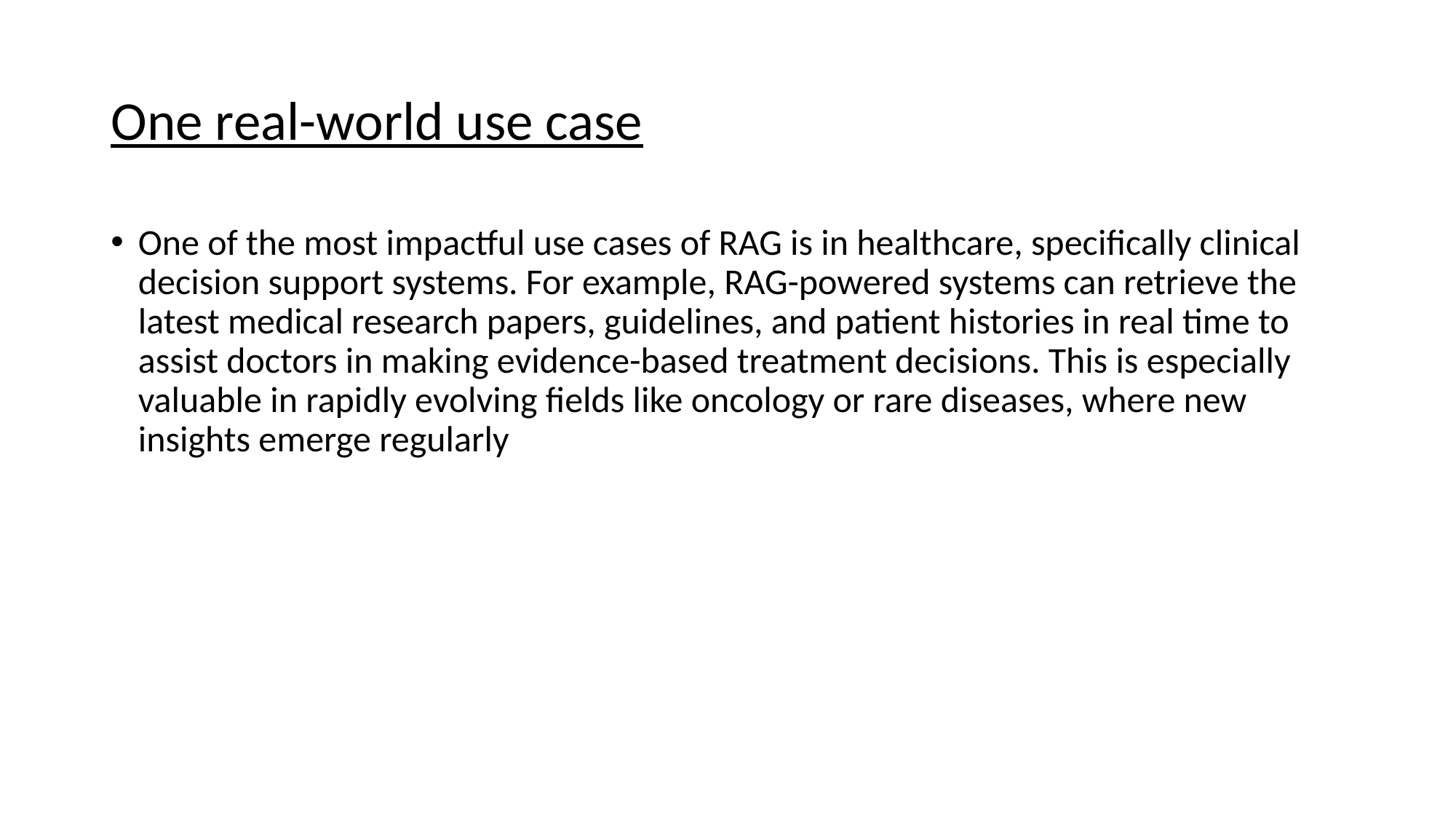

# One real-world use case
One of the most impactful use cases of RAG is in healthcare, specifically clinical decision support systems. For example, RAG-powered systems can retrieve the latest medical research papers, guidelines, and patient histories in real time to assist doctors in making evidence-based treatment decisions. This is especially valuable in rapidly evolving fields like oncology or rare diseases, where new insights emerge regularly